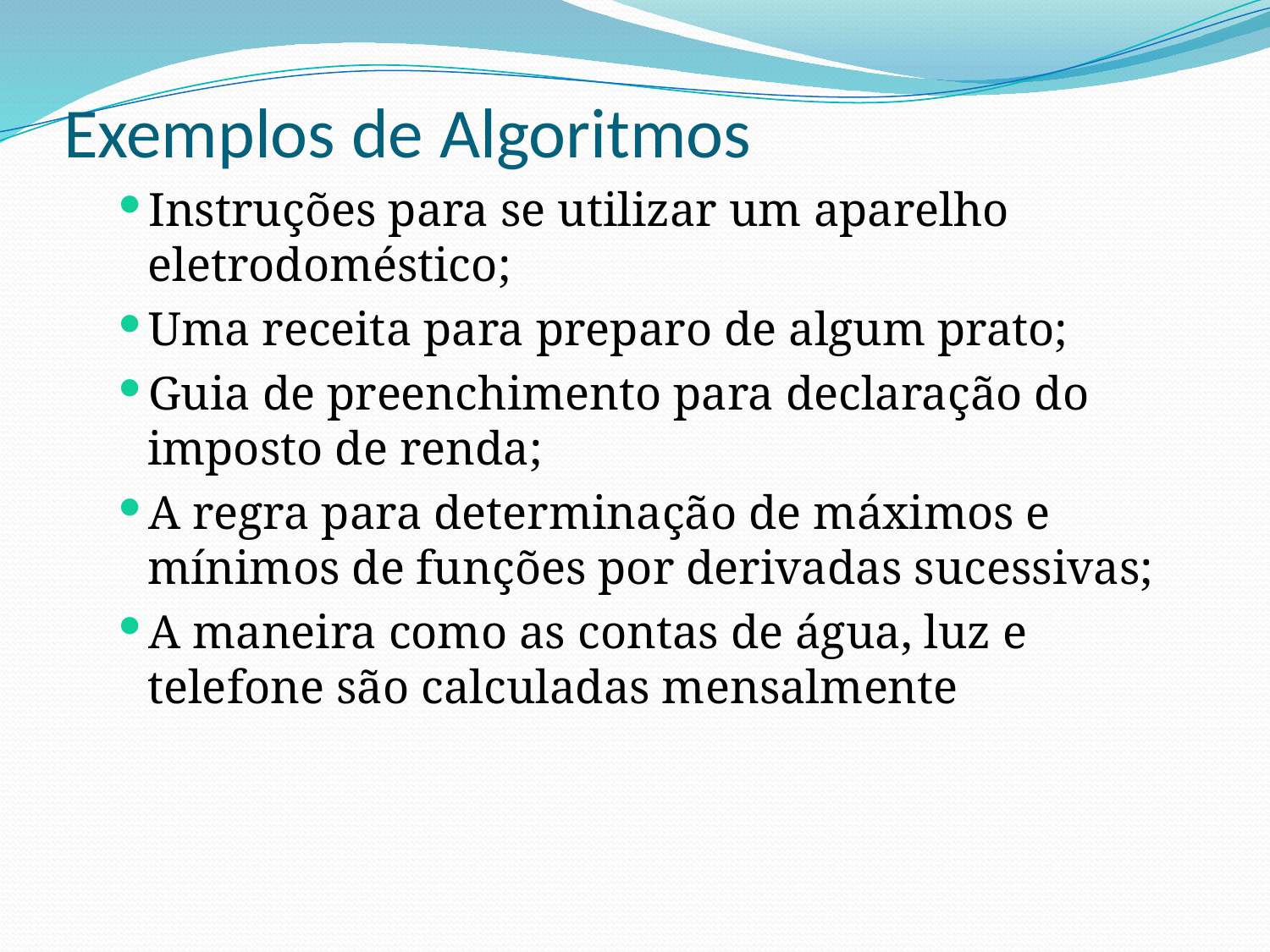

# Exemplos de Algoritmos
Instruções para se utilizar um aparelho eletrodoméstico;
Uma receita para preparo de algum prato;
Guia de preenchimento para declaração do imposto de renda;
A regra para determinação de máximos e mínimos de funções por derivadas sucessivas;
A maneira como as contas de água, luz e telefone são calculadas mensalmente